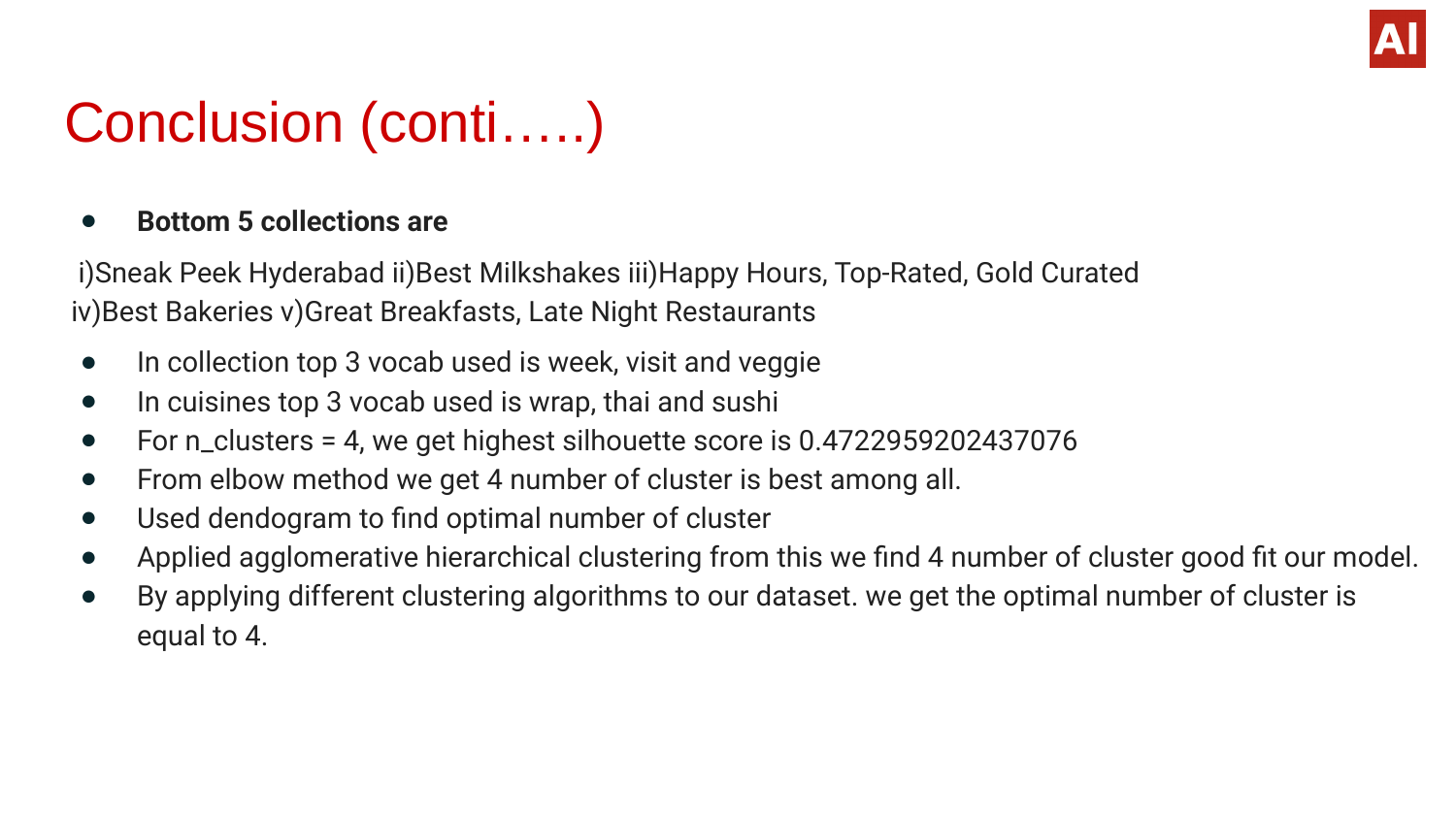

# Conclusion (conti…..)
Bottom 5 collections are
  i)Sneak Peek Hyderabad ii)Best Milkshakes iii)Happy Hours, Top-Rated, Gold Curated                                          iv)Best Bakeries v)Great Breakfasts, Late Night Restaurants
In collection top 3 vocab used is week, visit and veggie
In cuisines top 3 vocab used is wrap, thai and sushi
For n_clusters = 4, we get highest silhouette score is 0.4722959202437076
From elbow method we get 4 number of cluster is best among all.
Used dendogram to find optimal number of cluster
Applied agglomerative hierarchical clustering from this we find 4 number of cluster good fit our model.
By applying different clustering algorithms to our dataset. we get the optimal number of cluster is equal to 4.